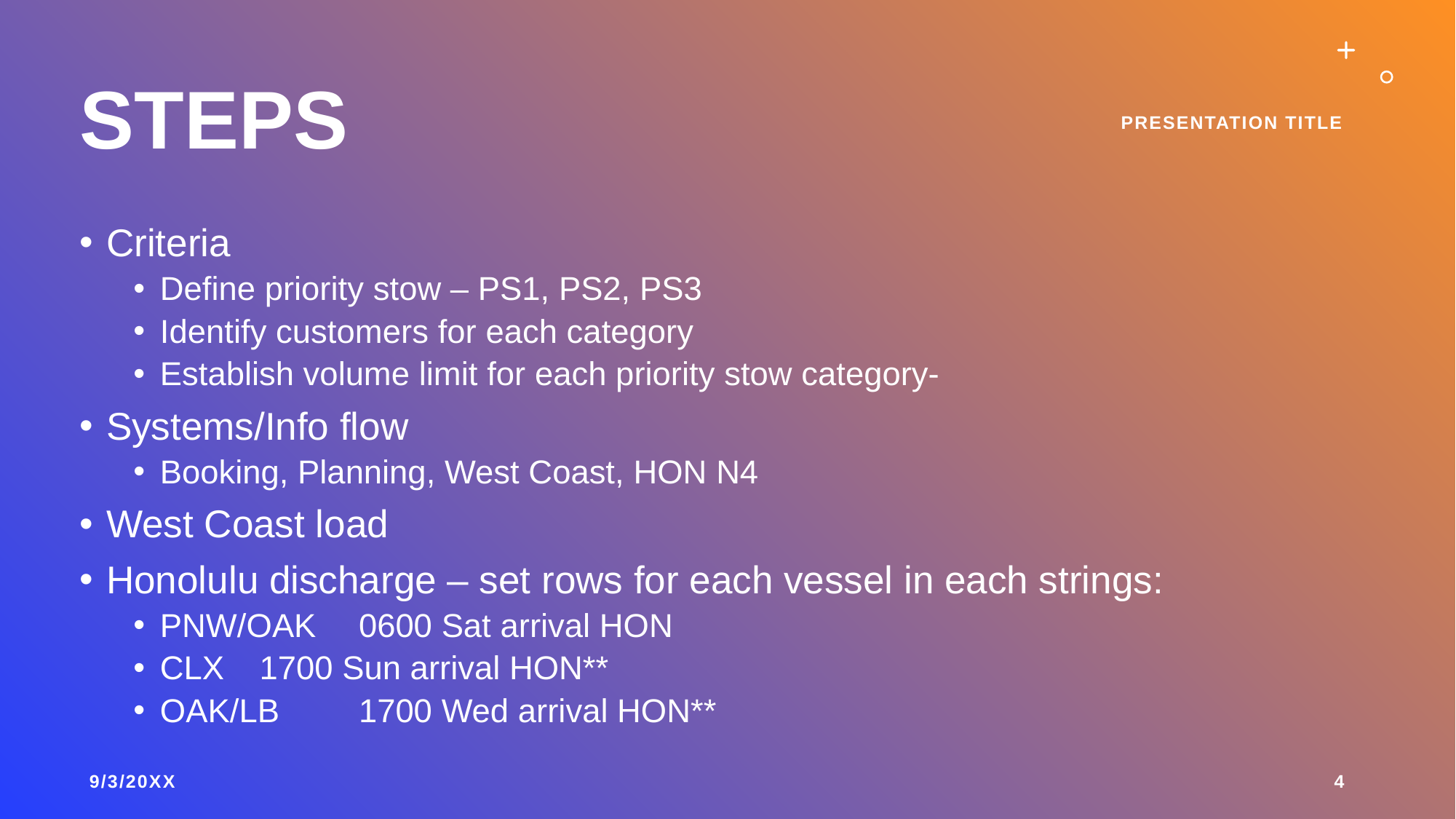

# Steps
Presentation Title
Criteria
Define priority stow – PS1, PS2, PS3
Identify customers for each category
Establish volume limit for each priority stow category-
Systems/Info flow
Booking, Planning, West Coast, HON N4
West Coast load
Honolulu discharge – set rows for each vessel in each strings:
PNW/OAK	0600 Sat arrival HON
CLX		1700 Sun arrival HON**
OAK/LB 	1700 Wed arrival HON**

9/3/20XX
4